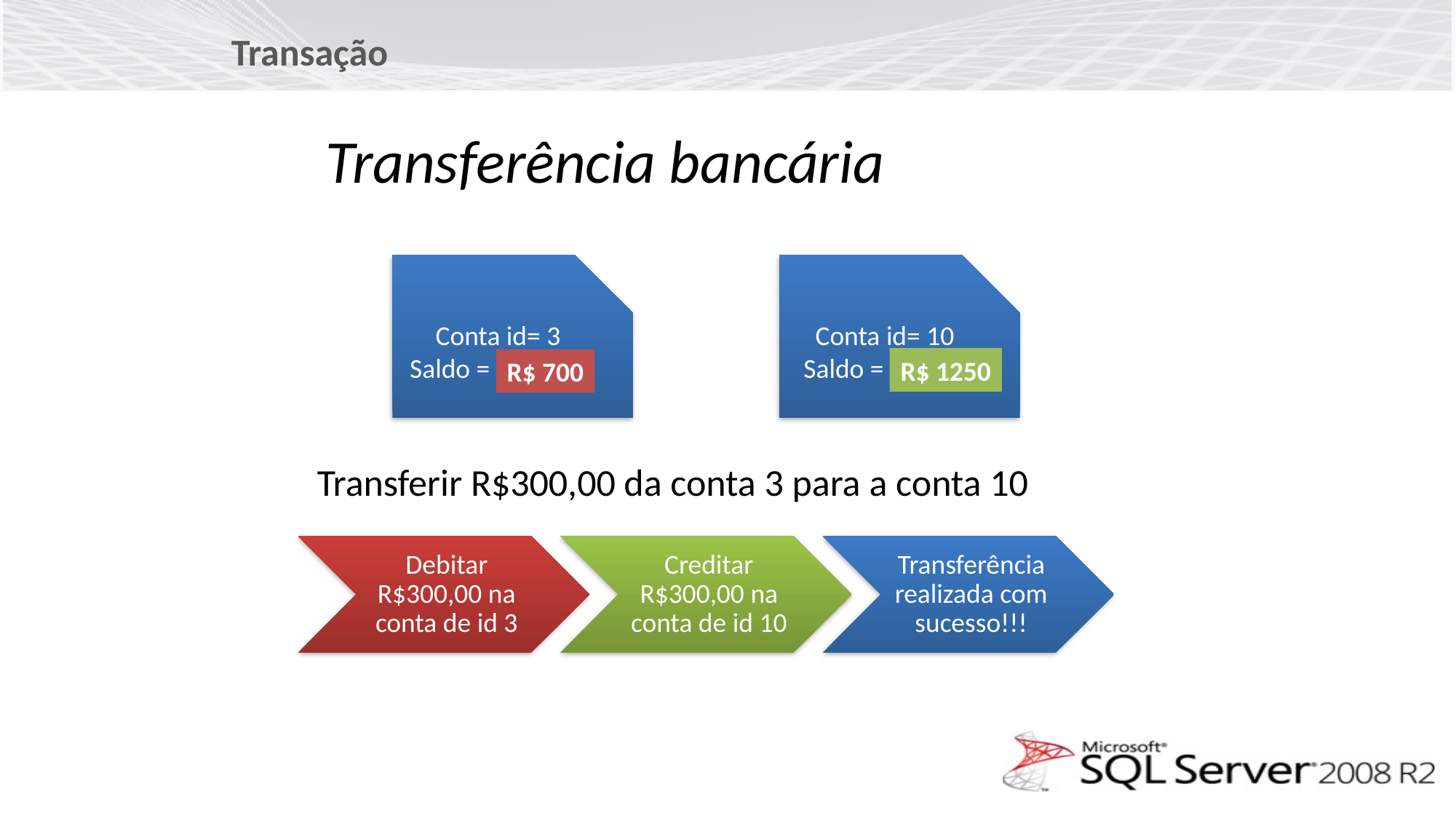

Transação
Transferência bancária
Conta id= 3
Saldo = R$ 1000
Conta id= 10
Saldo = R$ 950
R$ 1250
R$ 700
Transferir R$300,00 da conta 3 para a conta 10
Debitar R$300,00 na conta de id 3
Creditar R$300,00 na conta de id 10
Transferência realizada com sucesso!!!